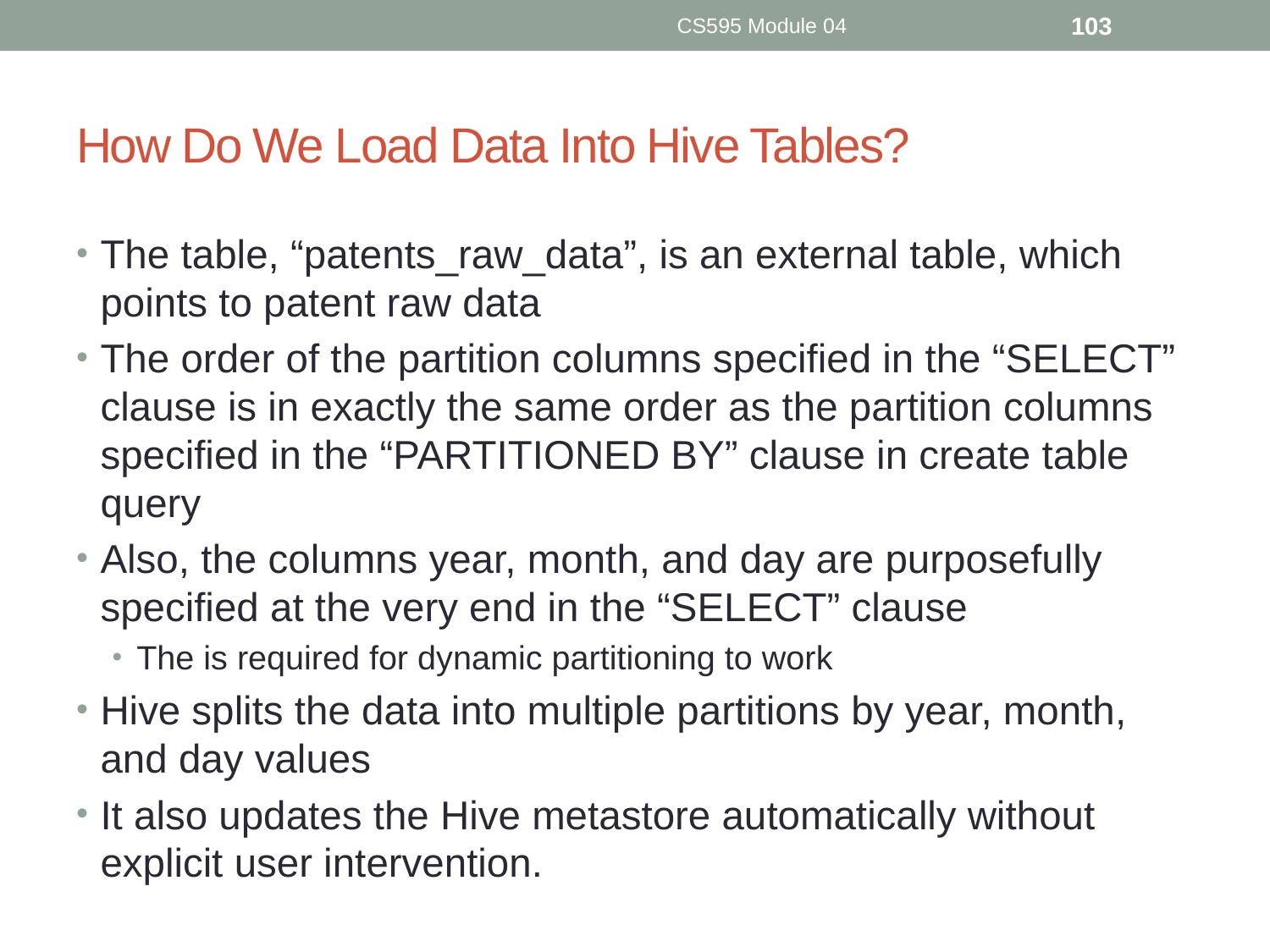

CS595 Module 04
103
# How Do We Load Data Into Hive Tables?
The table, “patents_raw_data”, is an external table, which points to patent raw data
The order of the partition columns specified in the “SELECT” clause is in exactly the same order as the partition columns specified in the “PARTITIONED BY” clause in create table query
Also, the columns year, month, and day are purposefully specified at the very end in the “SELECT” clause
The is required for dynamic partitioning to work
Hive splits the data into multiple partitions by year, month, and day values
It also updates the Hive metastore automatically without explicit user intervention.